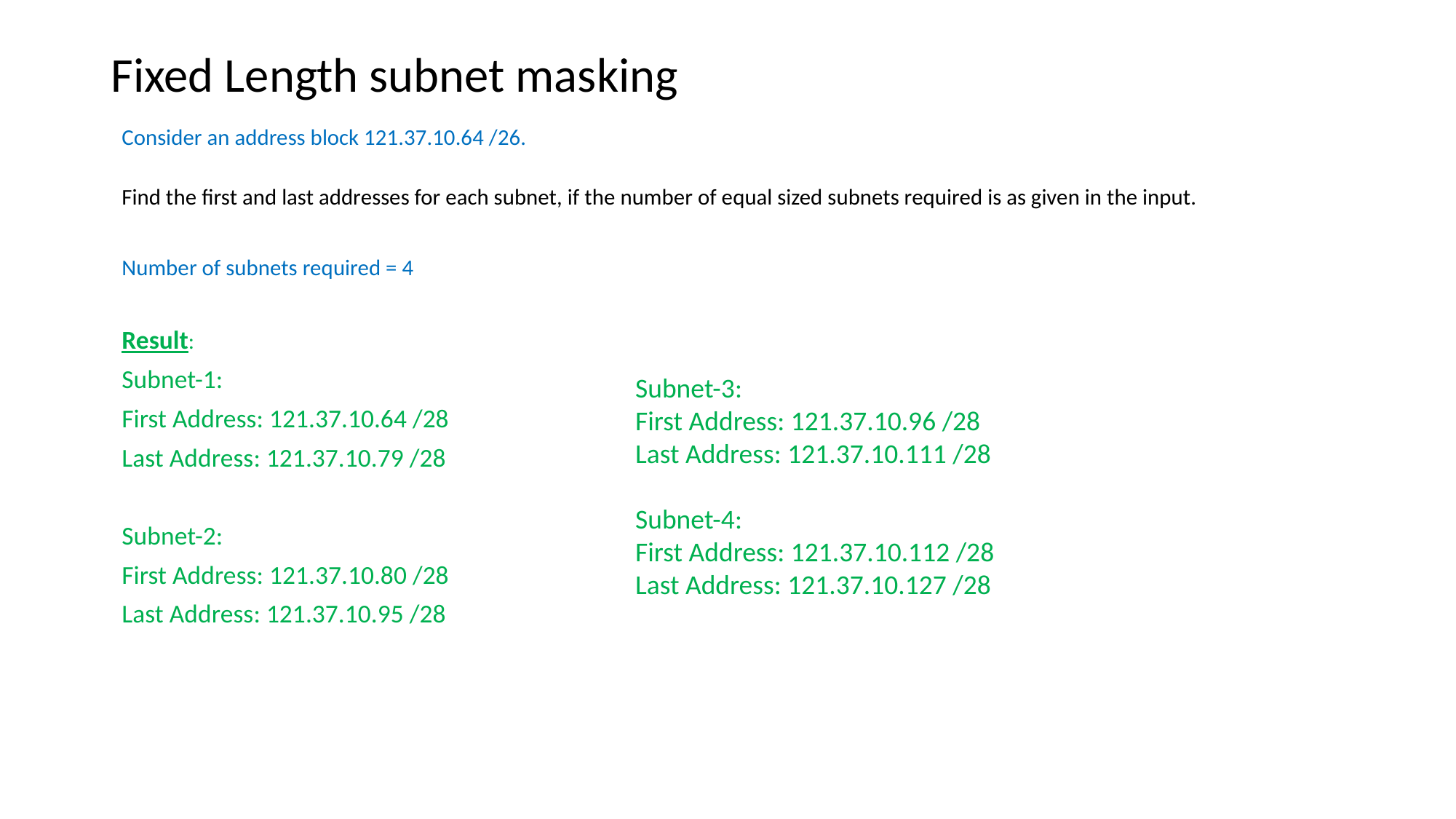

# Fixed Length subnet masking
Consider an address block 121.37.10.64 /26.
Find the first and last addresses for each subnet, if the number of equal sized subnets required is as given in the input.

Number of subnets required = 4

Result:
Subnet-1:
First Address: 121.37.10.64 /28
Last Address: 121.37.10.79 /28

Subnet-2:
First Address: 121.37.10.80 /28
Last Address: 121.37.10.95 /28

Subnet-3:
First Address: 121.37.10.96 /28
Last Address: 121.37.10.111 /28

Subnet-4:
First Address: 121.37.10.112 /28
Last Address: 121.37.10.127 /28